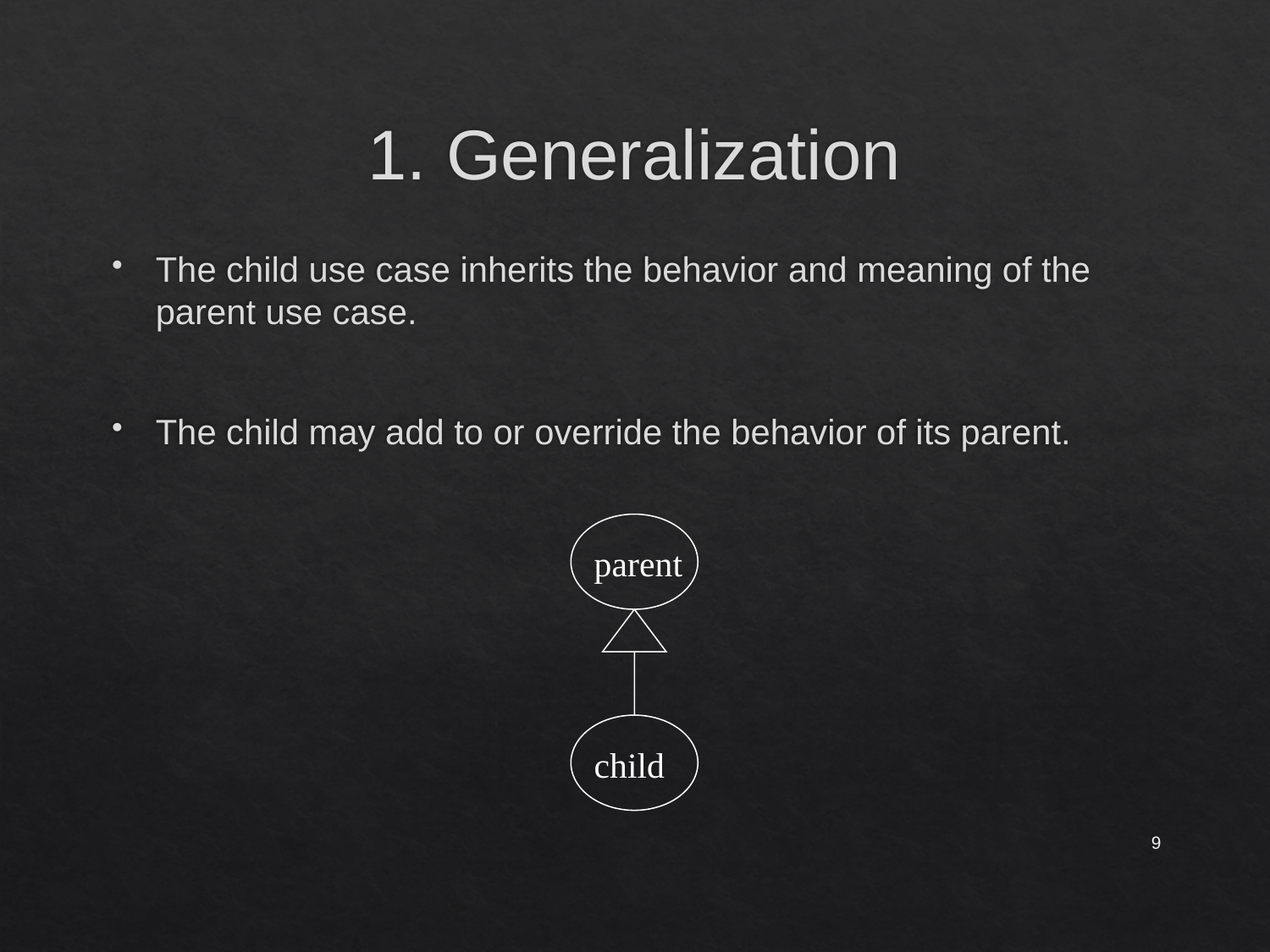

# 1. Generalization
The child use case inherits the behavior and meaning of the parent use case.

The child may add to or override the behavior of its parent.

parent

child
9